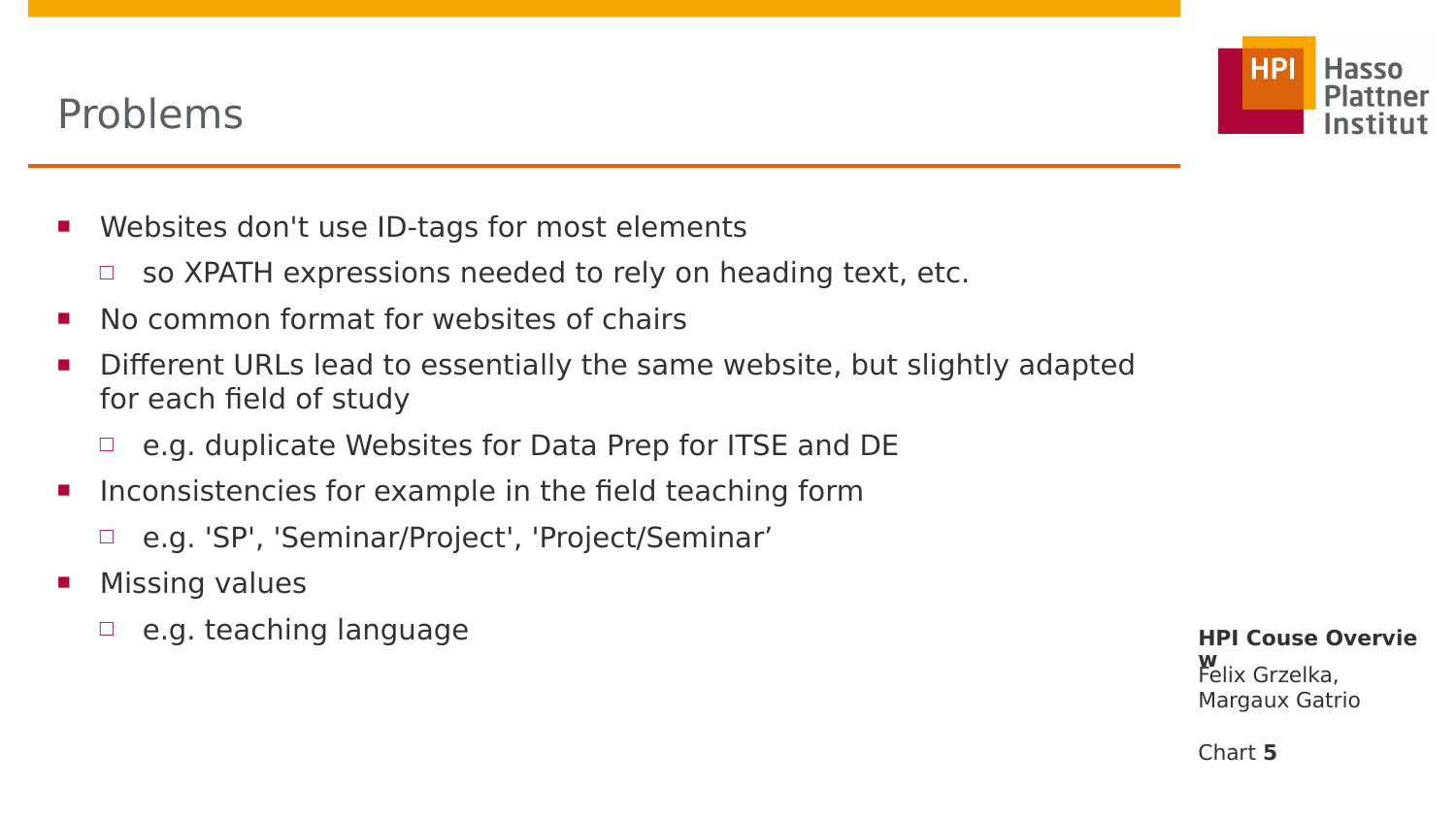

# Problems
Websites don't use ID-tags for most elements
so XPATH expressions needed to rely on heading text, etc.
No common format for websites of chairs
Different URLs lead to essentially the same website, but slightly adapted for each field of study
e.g. duplicate Websites for Data Prep for ITSE and DE
Inconsistencies for example in the field teaching form
e.g. 'SP', 'Seminar/Project', 'Project/Seminar’
Missing values
e.g. teaching language
HPI Couse Overview
Felix Grzelka, Margaux Gatrio
Chart 5